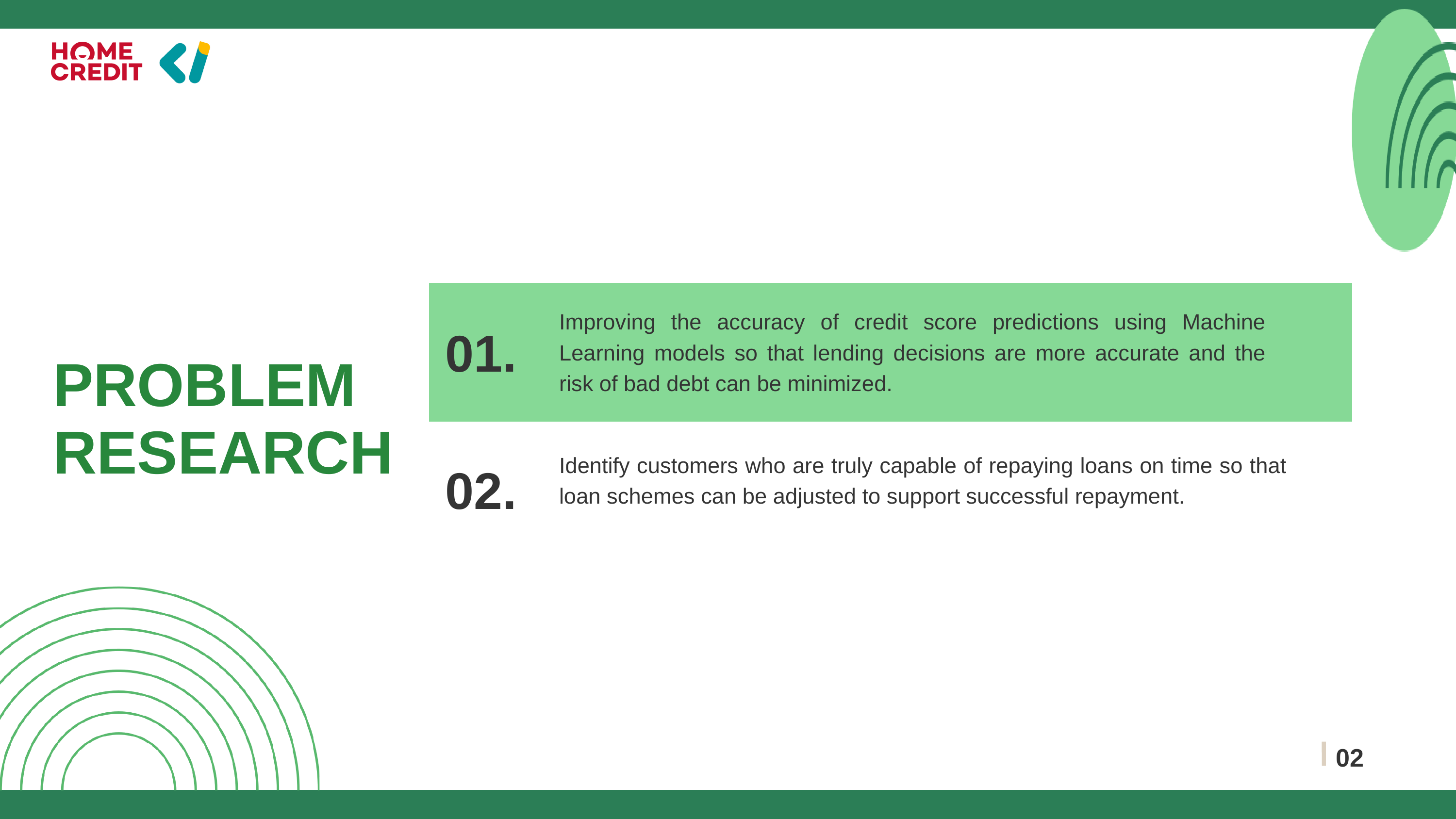

Improving the accuracy of credit score predictions using Machine Learning models so that lending decisions are more accurate and the risk of bad debt can be minimized.

01.
PROBLEM RESEARCH

Identify customers who are truly capable of repaying loans on time so that loan schemes can be adjusted to support successful repayment.
02.

02